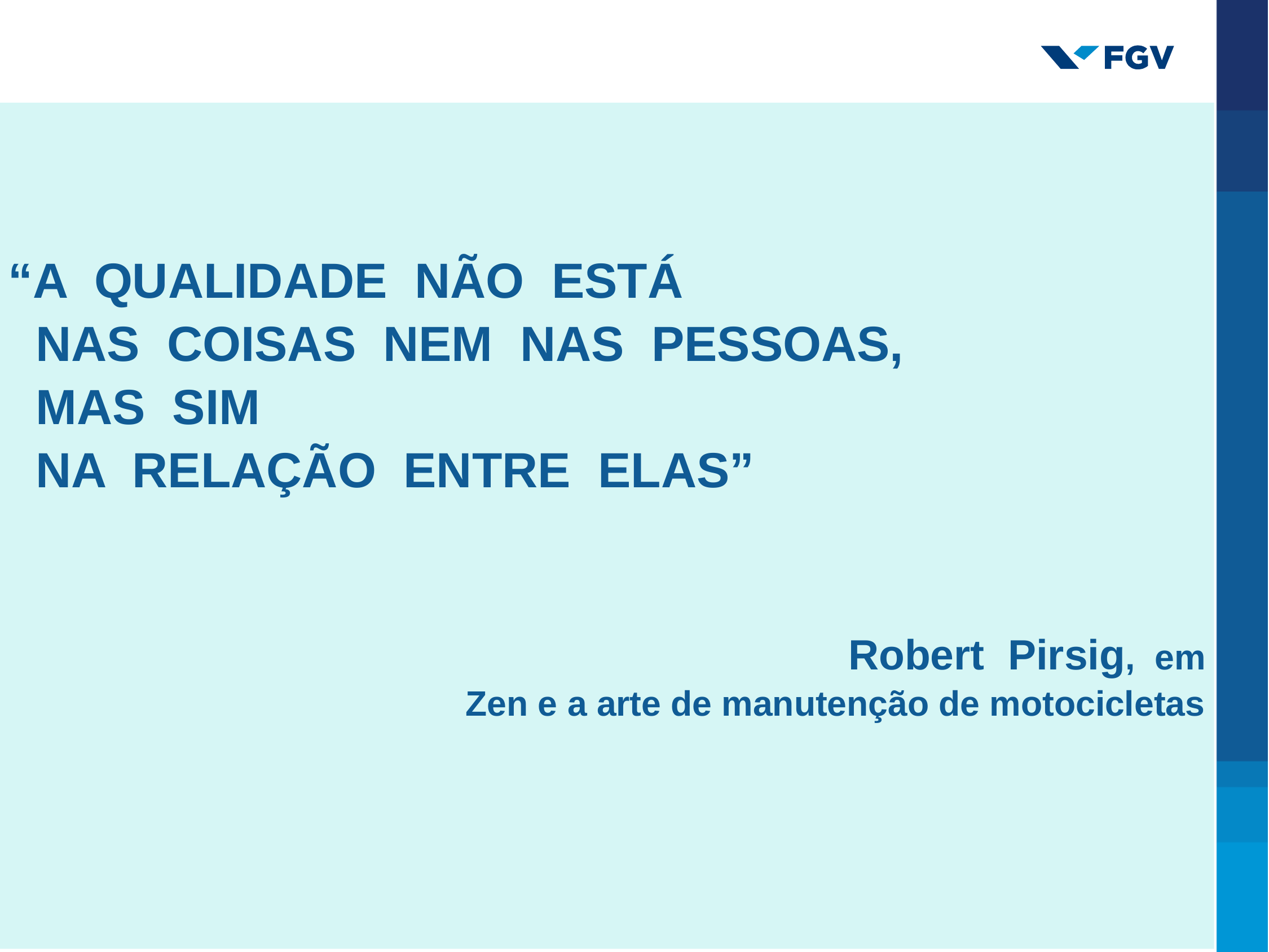

“A  QUALIDADE  NÃO  ESTÁ
  NAS  COISAS  NEM  NAS  PESSOAS,
  MAS  SIM
  NA  RELAÇÃO  ENTRE  ELAS”

Robert  Pirsig,  em
Zen e a arte de manutenção de motocicletas